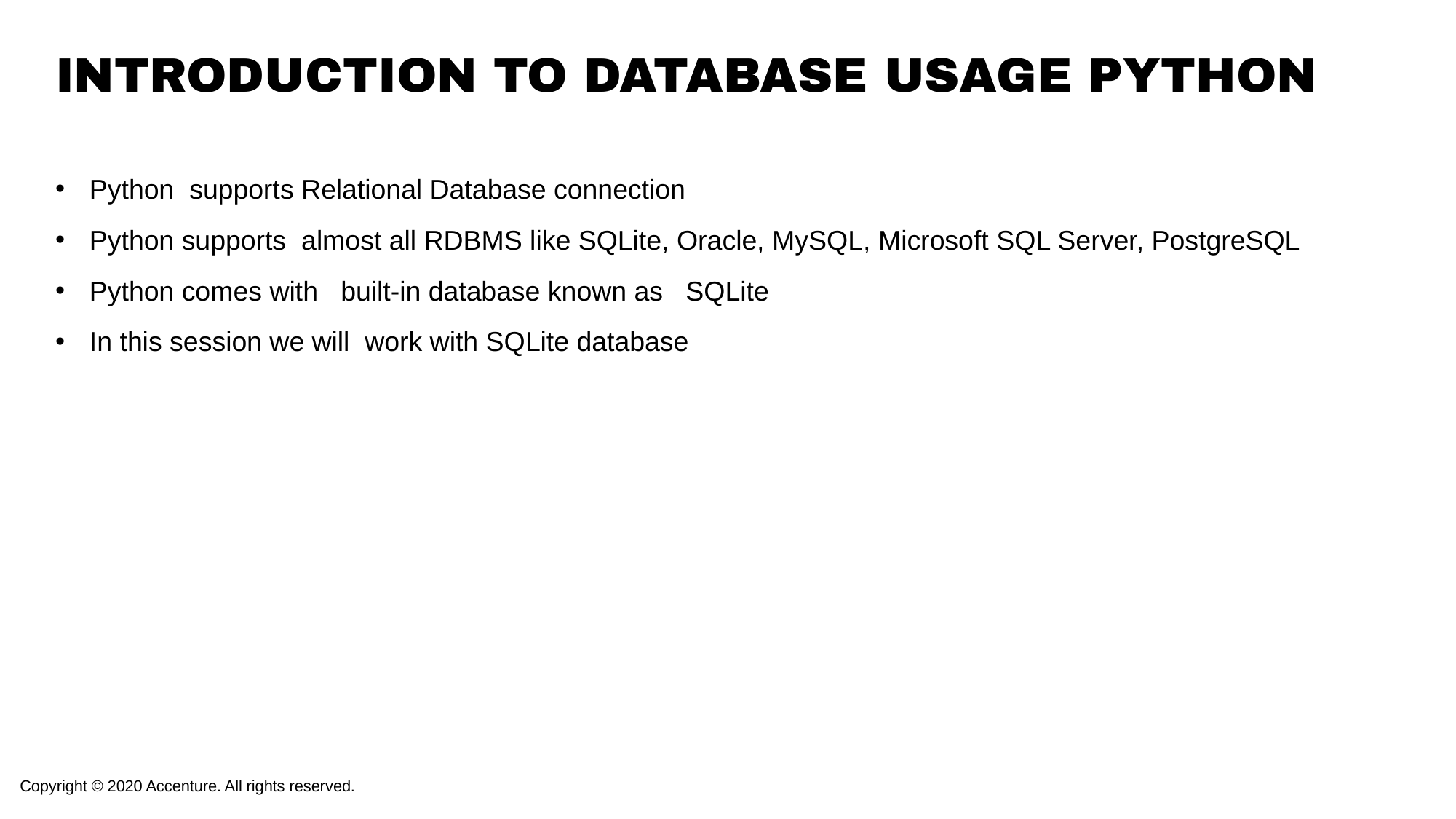

# Introduction to Database Usage Python

Python  supports Relational Database connection
Python supports  almost all RDBMS like SQLite, Oracle, MySQL, Microsoft SQL Server, PostgreSQL
Python comes with   built-in database known as   SQLite
In this session we will  work with SQLite database